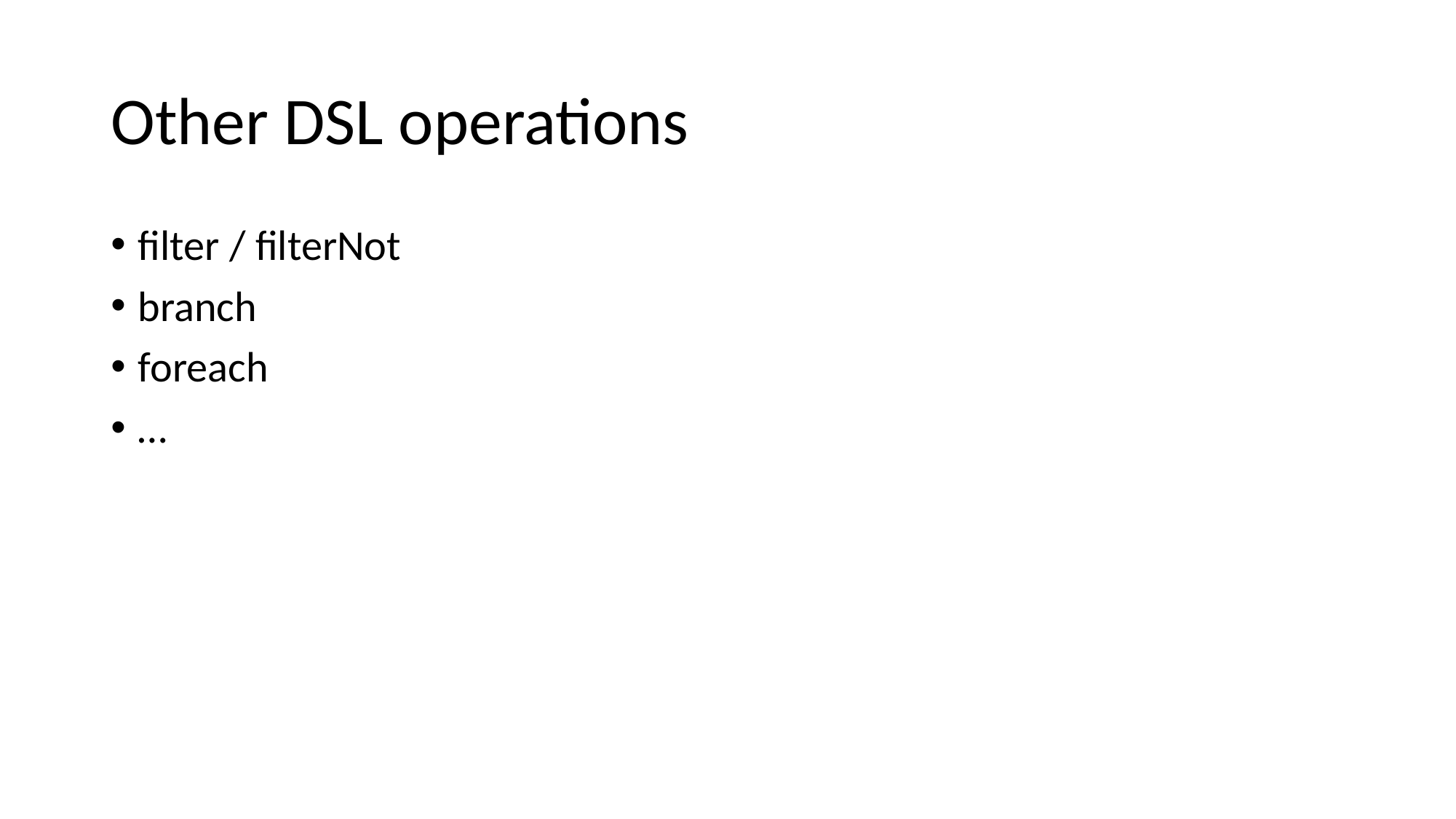

# Other DSL operations
filter / filterNot
branch
foreach
…